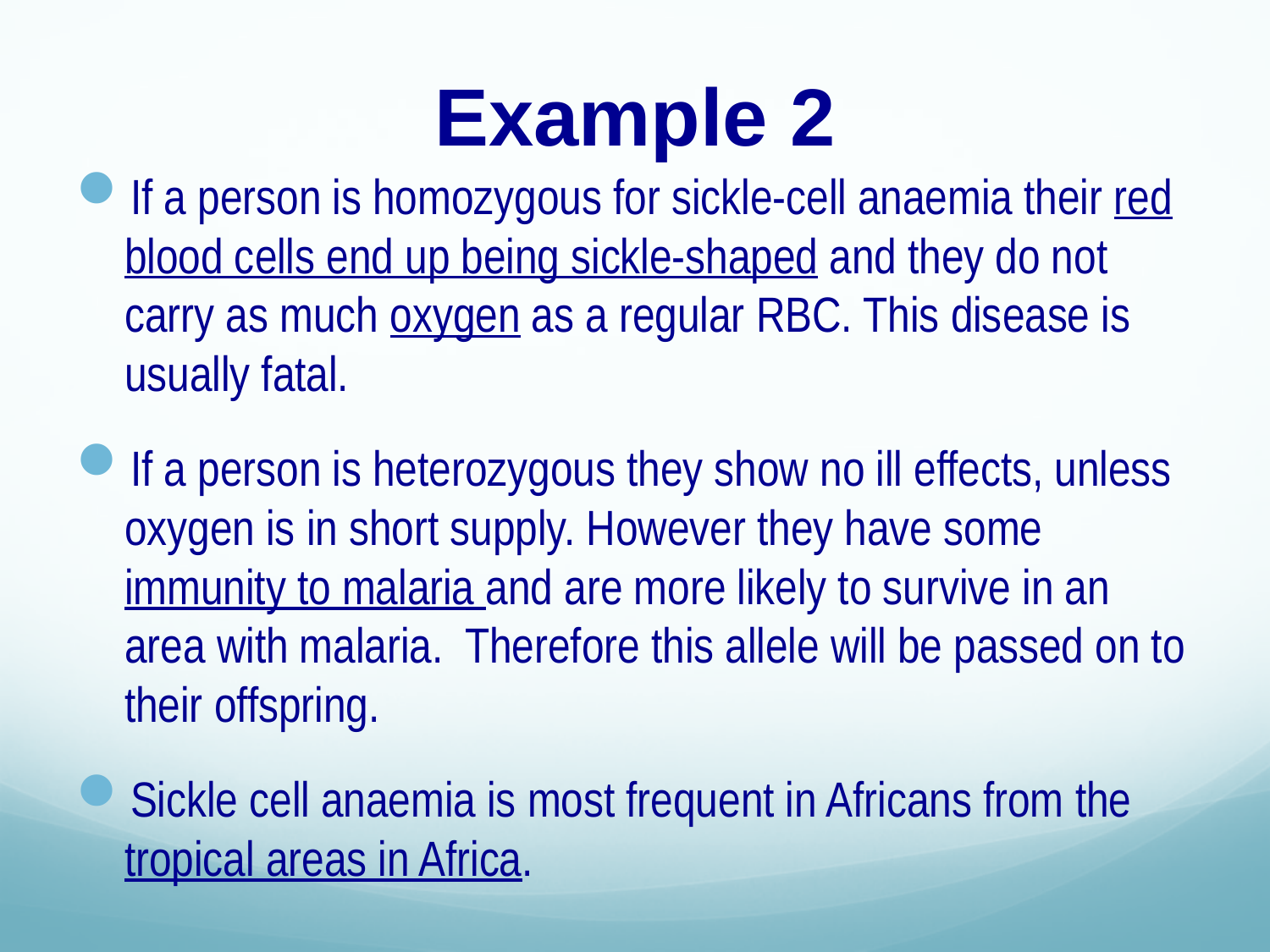

# Example 2
If a person is homozygous for sickle-cell anaemia their red blood cells end up being sickle-shaped and they do not carry as much oxygen as a regular RBC. This disease is usually fatal.
If a person is heterozygous they show no ill effects, unless oxygen is in short supply. However they have some immunity to malaria and are more likely to survive in an area with malaria.  Therefore this allele will be passed on to their offspring.
Sickle cell anaemia is most frequent in Africans from the tropical areas in Africa.